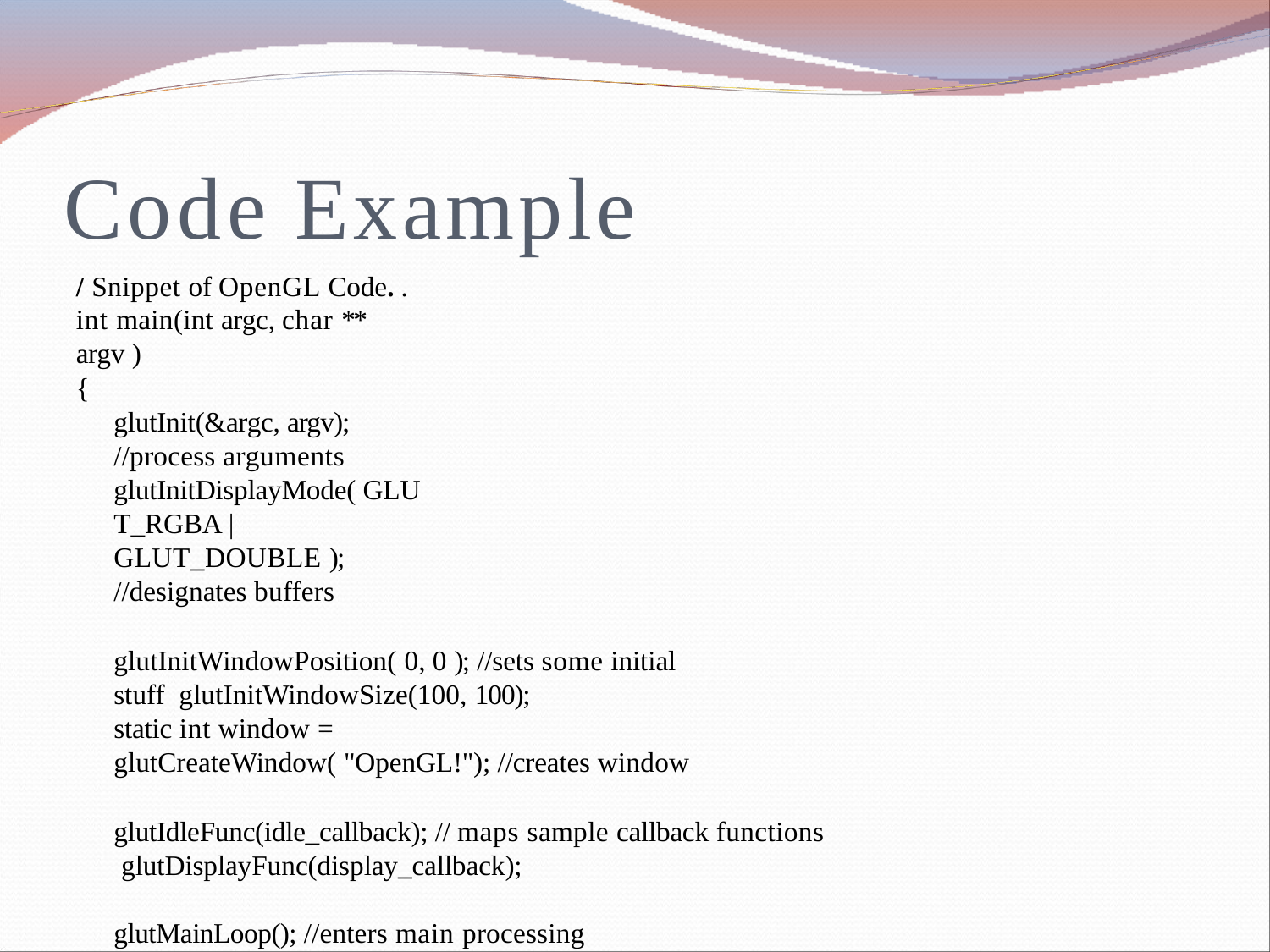

# Code Example
/ Snippet of OpenGL Code. .  int main(int argc, char ** argv )
{
glutInit(&argc, argv); //process arguments
glutInitDisplayMode( GLUT_RGBA | GLUT_DOUBLE ); //designates buffers

glutInitWindowPosition( 0, 0 ); //sets some initial stuff  glutInitWindowSize(100, 100);
static int window = glutCreateWindow( "OpenGL!"); //creates window

glutIdleFunc(idle_callback); // maps sample callback functions  glutDisplayFunc(display_callback);
glutMainLoop(); //enters main processing loop  exit(0);
}